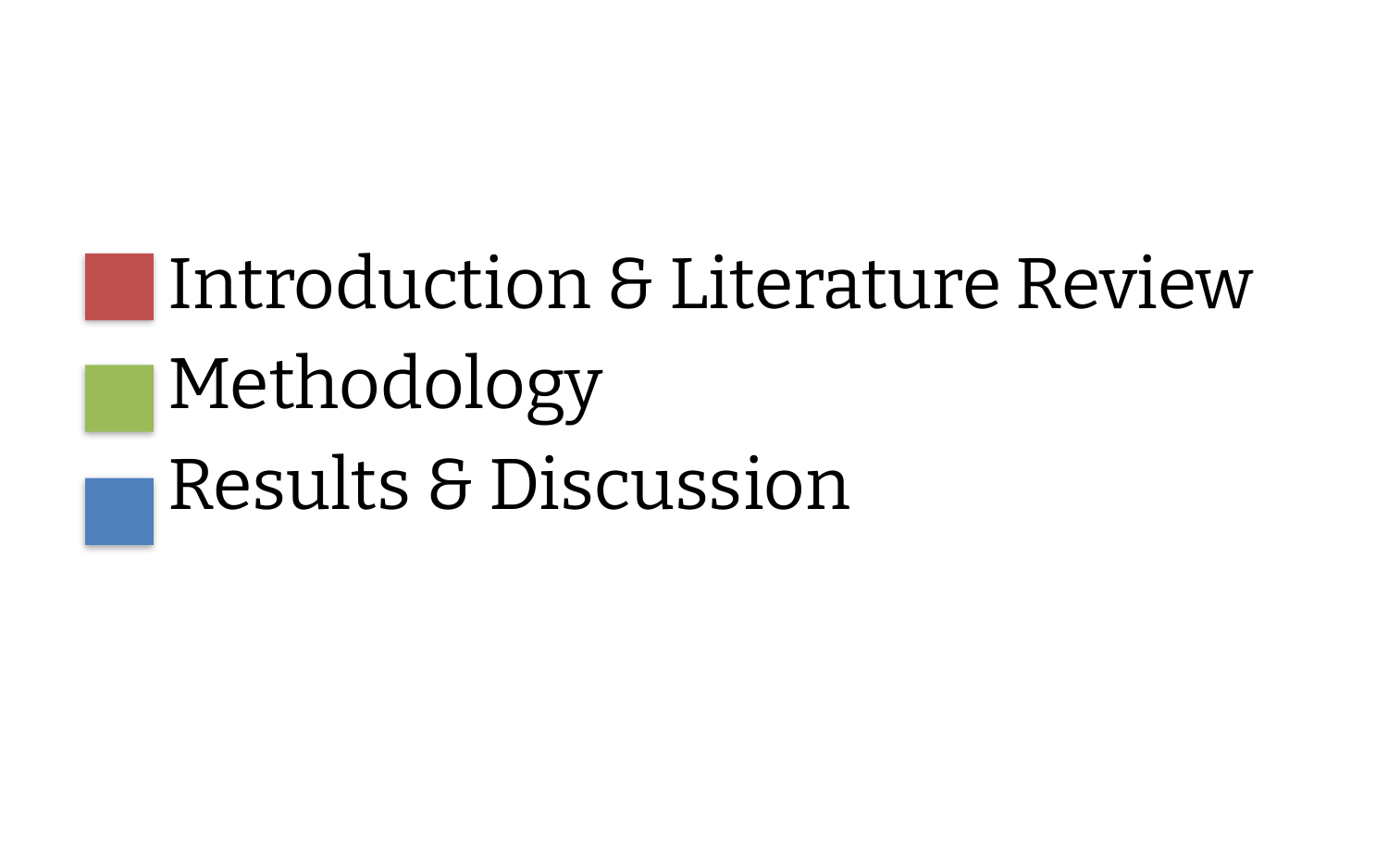

Introduction & Literature Review
Methodology
Results & Discussion